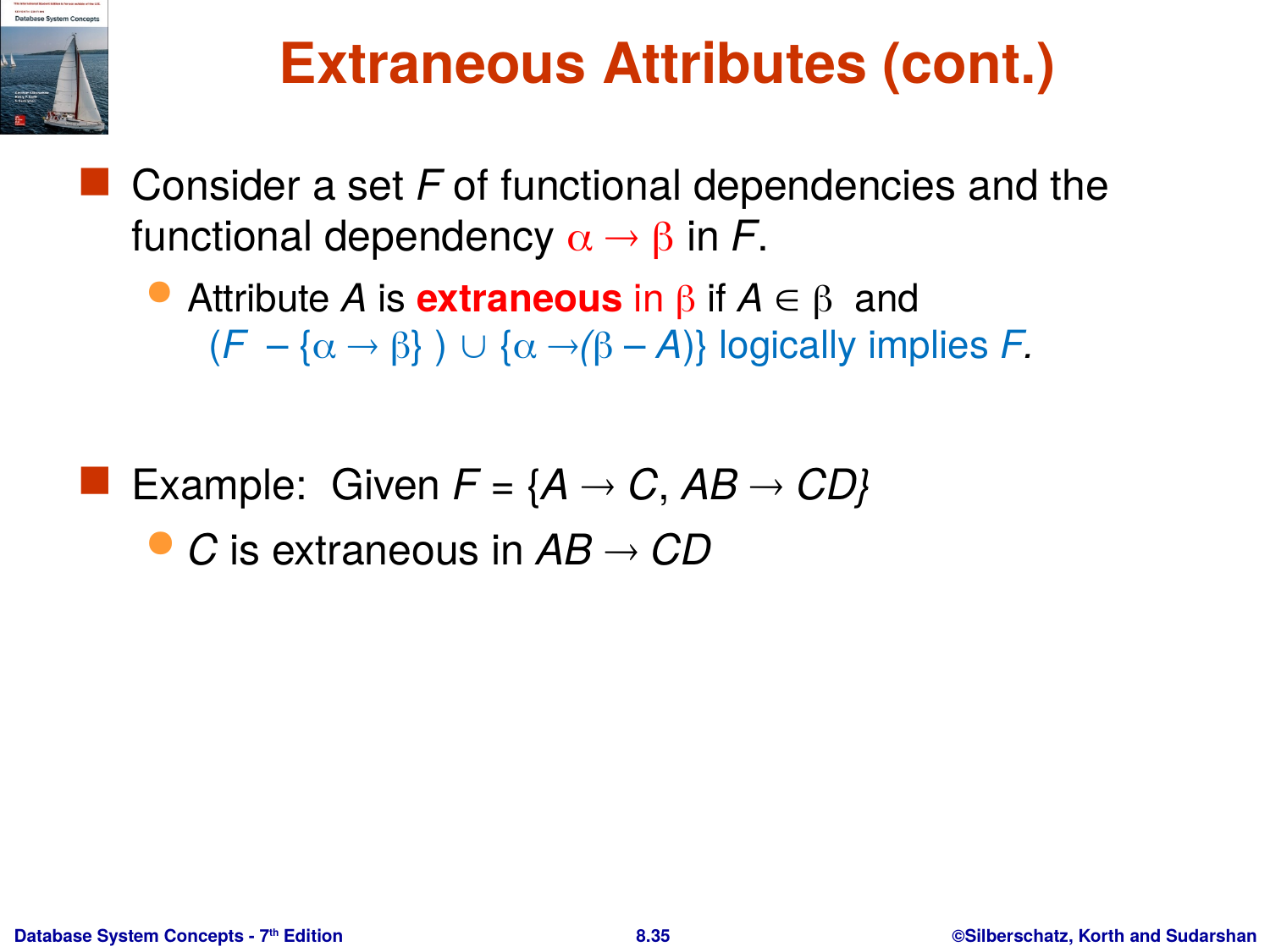

# Extraneous Attributes (cont.)
Consider a set F of functional dependencies and the functional dependency α → β in F.
Attribute A is extraneous in β if A ∈ β  and
  (F  – {α → β} ) ∪ {α →(β – A)} logically implies F.

Example:  Given F = {A → C, AB → CD}
C is extraneous in AB → CD